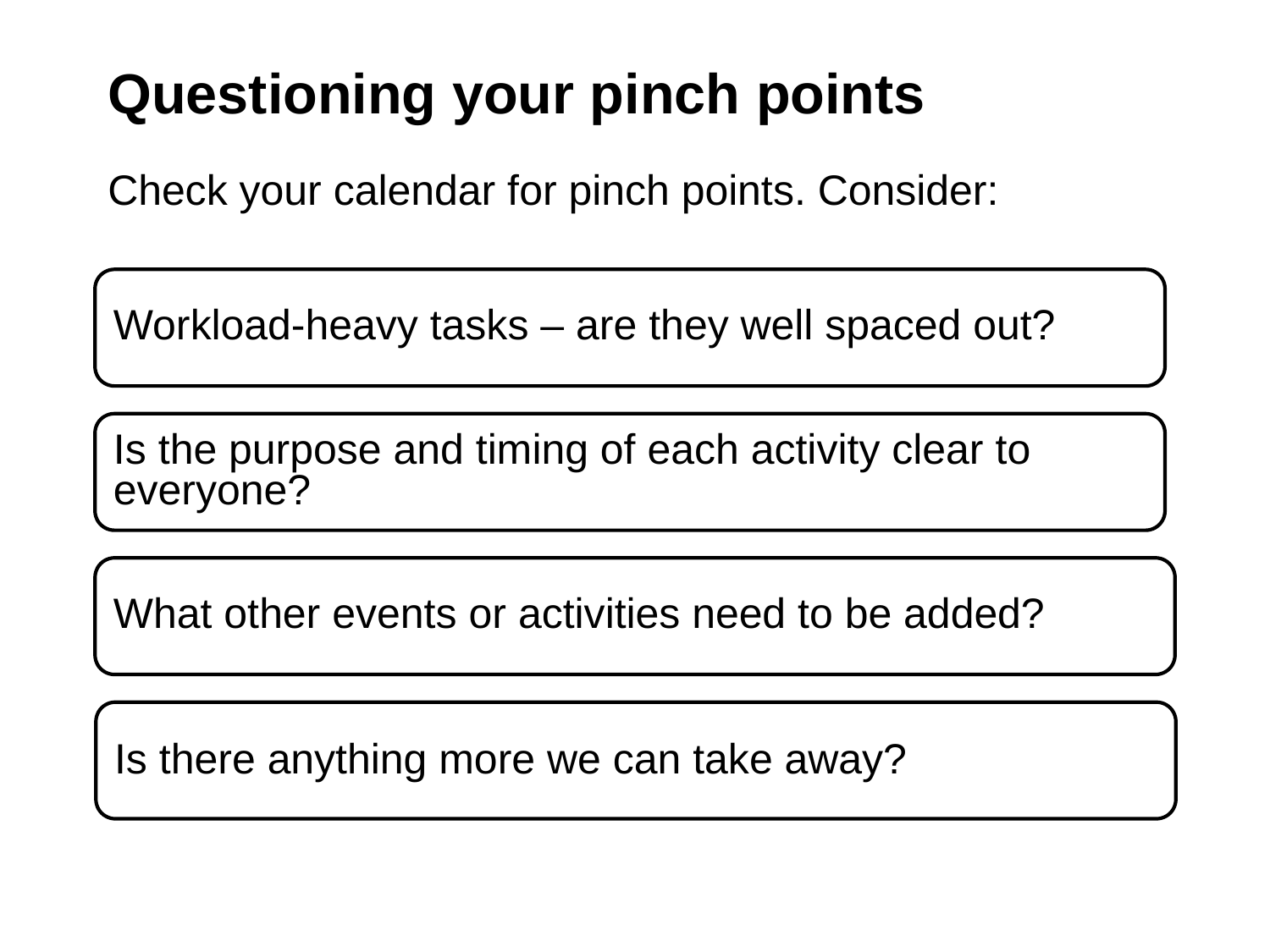

# Questioning your pinch points
Check your calendar for pinch points. Consider:
Workload-heavy tasks – are they well spaced out?
Is the purpose and timing of each activity clear to everyone?
What other events or activities need to be added?
Is there anything more we can take away?